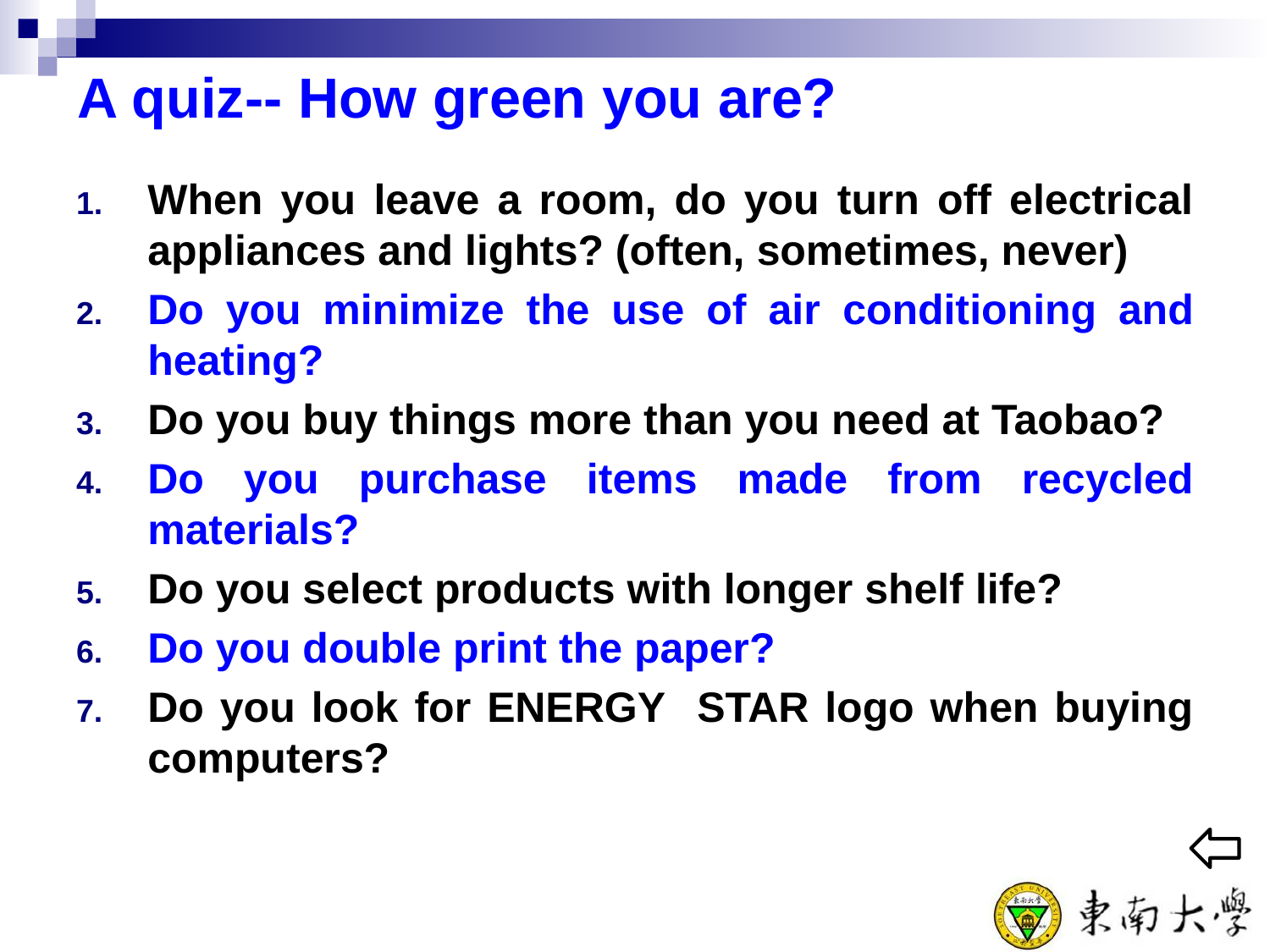

# A quiz-- How green you are?
When you leave a room, do you turn off electrical appliances and lights? (often, sometimes, never)
Do you minimize the use of air conditioning and heating?
Do you buy things more than you need at Taobao?
Do you purchase items made from recycled materials?
Do you select products with longer shelf life?
Do you double print the paper?
Do you look for ENERGY  STAR logo when buying computers?